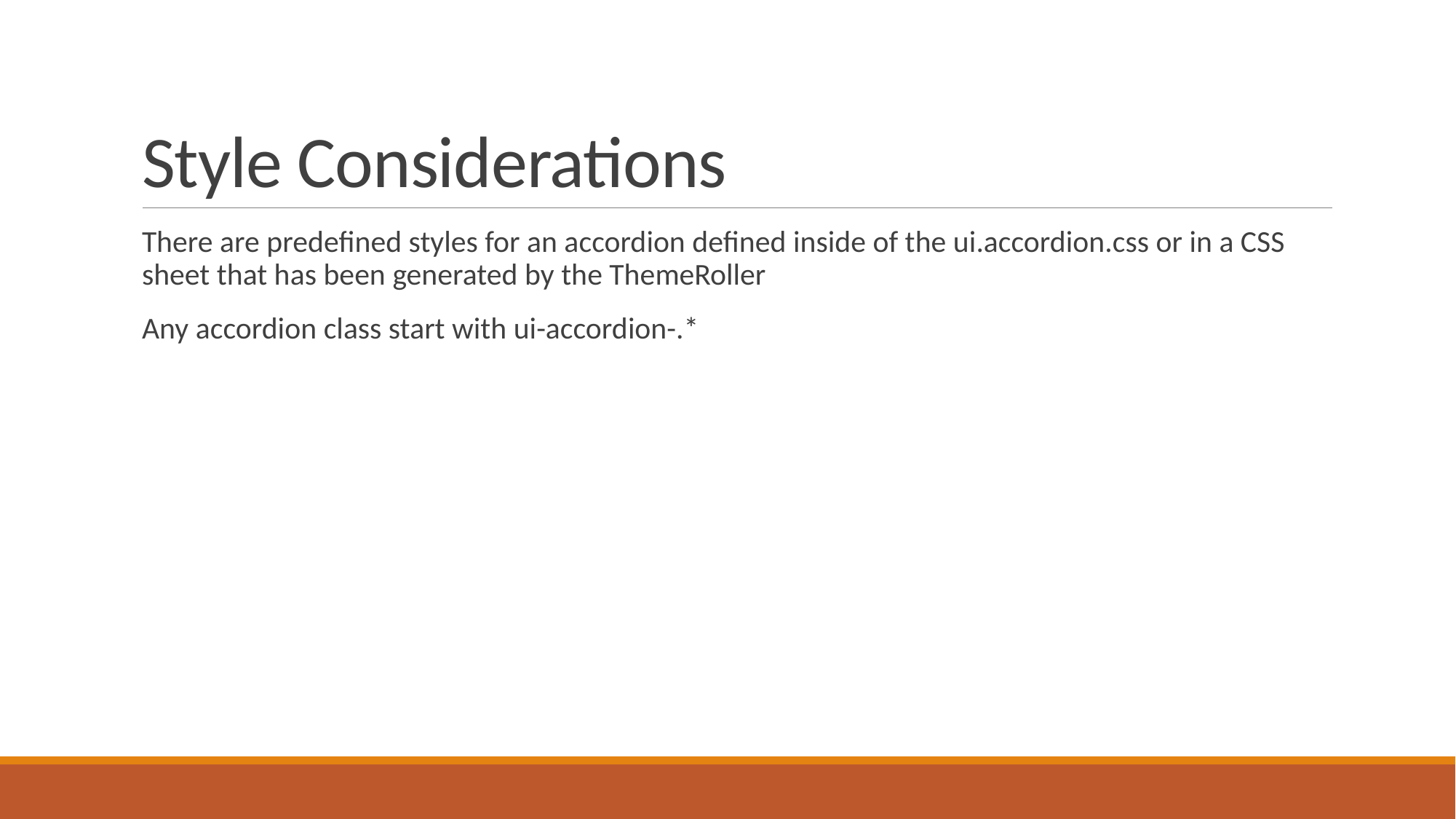

# Style Considerations
There are predefined styles for an accordion defined inside of the ui.accordion.css or in a CSS sheet that has been generated by the ThemeRoller
Any accordion class start with ui-accordion-.*